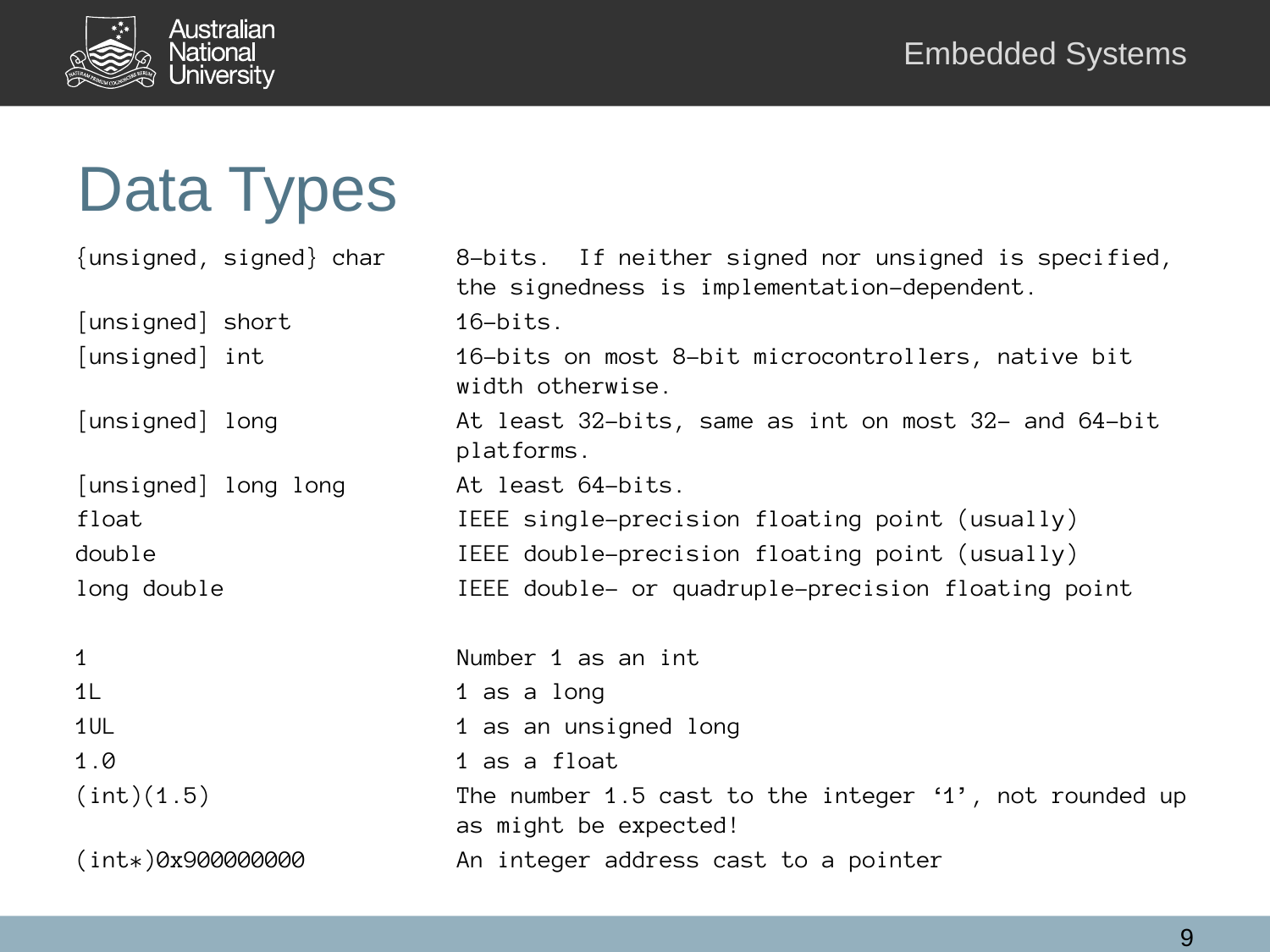

# Data Types
{unsigned, signed} char	8-bits.  If neither signed nor unsigned is specified, 			the signedness is implementation-dependent.
[unsigned] short		16-bits.
[unsigned] int		16-bits on most 8-bit microcontrollers, native bit 			width otherwise.
[unsigned] long		At least 32-bits, same as int on most 32- and 64-bit 			platforms.
[unsigned] long long	At least 64-bits.
float			IEEE single-precision floating point (usually)
double			IEEE double-precision floating point (usually)
long double		IEEE double- or quadruple-precision floating point

1			Number 1 as an int
1L			1 as a long
1UL			1 as an unsigned long
1.0			1 as a float
(int)(1.5)		The number 1.5 cast to the integer ‘1’, not rounded up 			as might be expected!
(int*)0x900000000		An integer address cast to a pointer
9